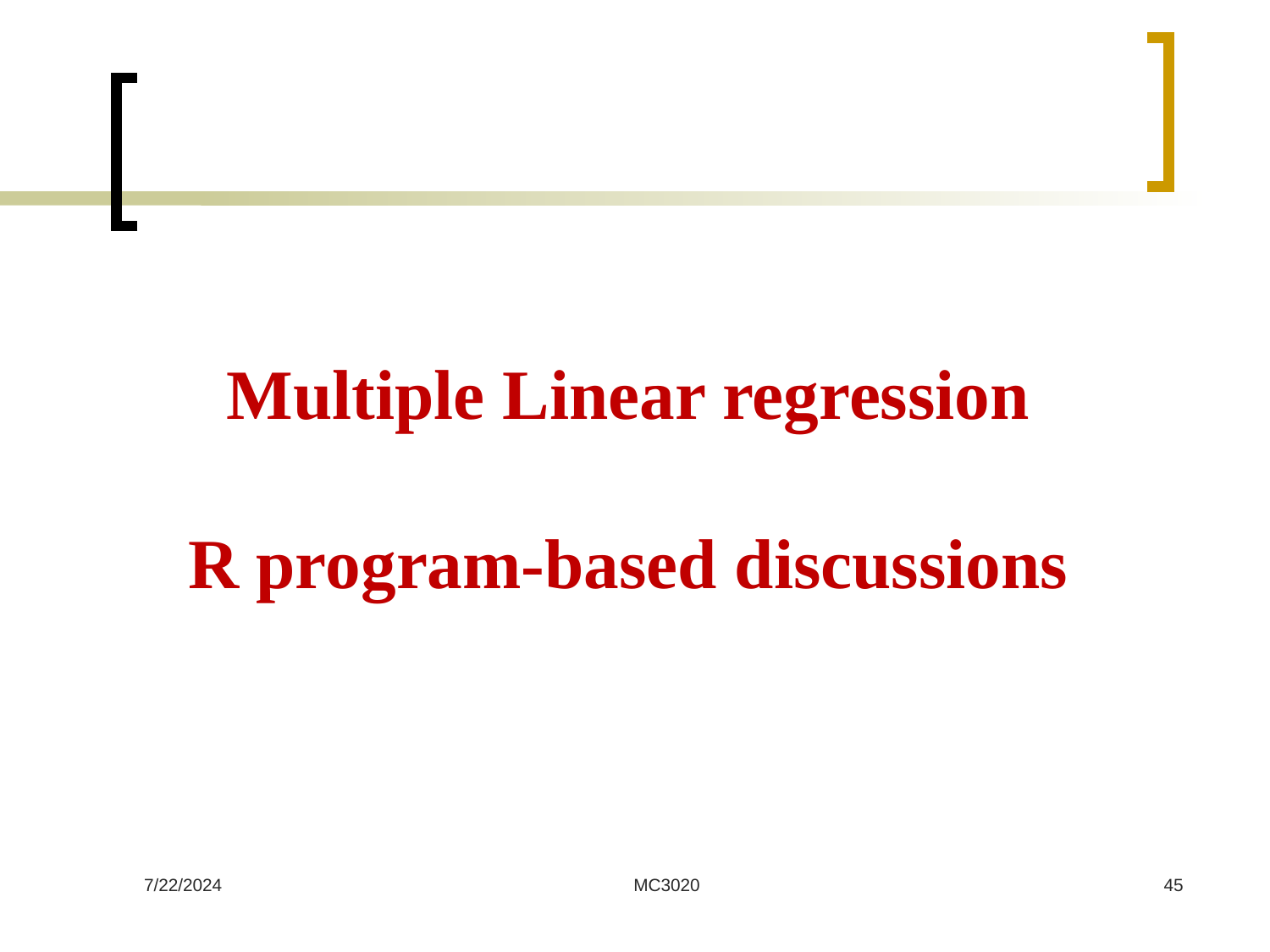

# Multiple Linear regression R program-based discussions
7/22/2024
MC3020
45